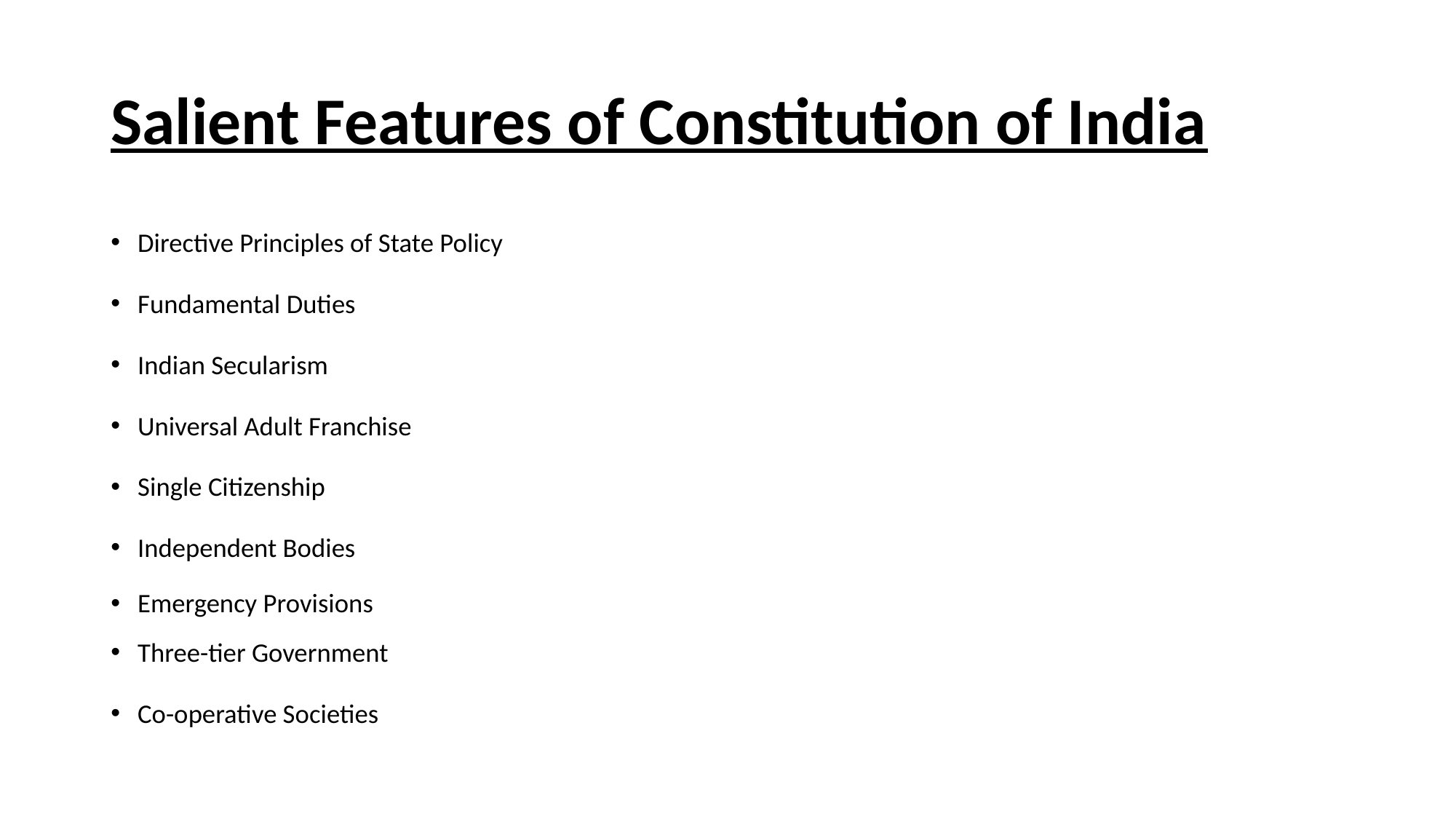

# Salient Features of Constitution of India
Directive Principles of State Policy
Fundamental Duties
Indian Secularism
Universal Adult Franchise
Single Citizenship
Independent Bodies
Emergency Provisions
Three-tier Government
Co-operative Societies